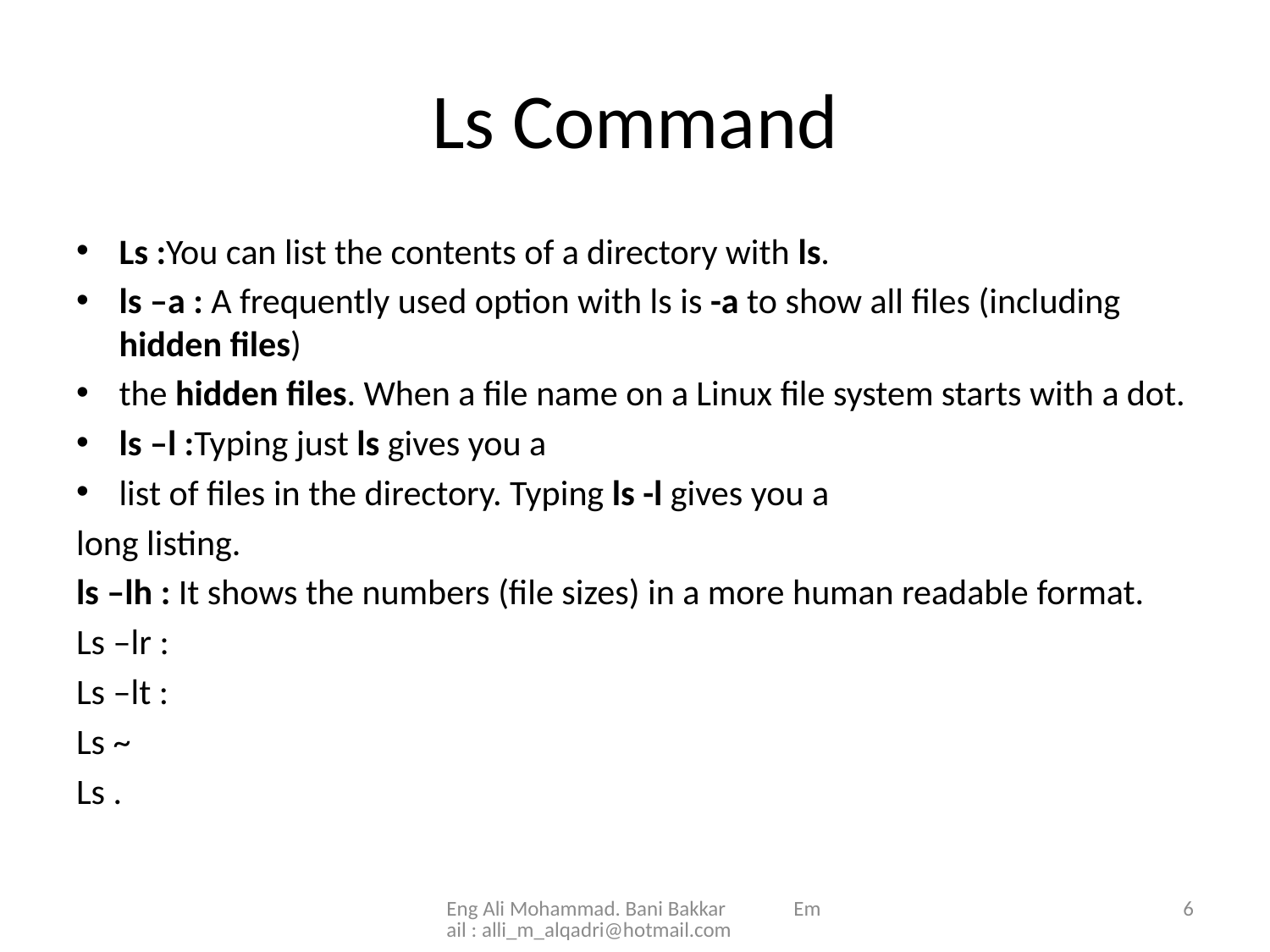

# Ls Command
Ls :You can list the contents of a directory with ls.
ls –a : A frequently used option with ls is -a to show all files (including hidden files)
the hidden files. When a file name on a Linux file system starts with a dot.
ls –l :Typing just ls gives you a
list of files in the directory. Typing ls -l gives you a
long listing.
ls –lh : It shows the numbers (file sizes) in a more human readable format.
Ls –lr :
Ls –lt :
Ls ~
Ls .
Eng Ali Mohammad. Bani Bakkar              Email : alli_m_alqadri@hotmail.com
6